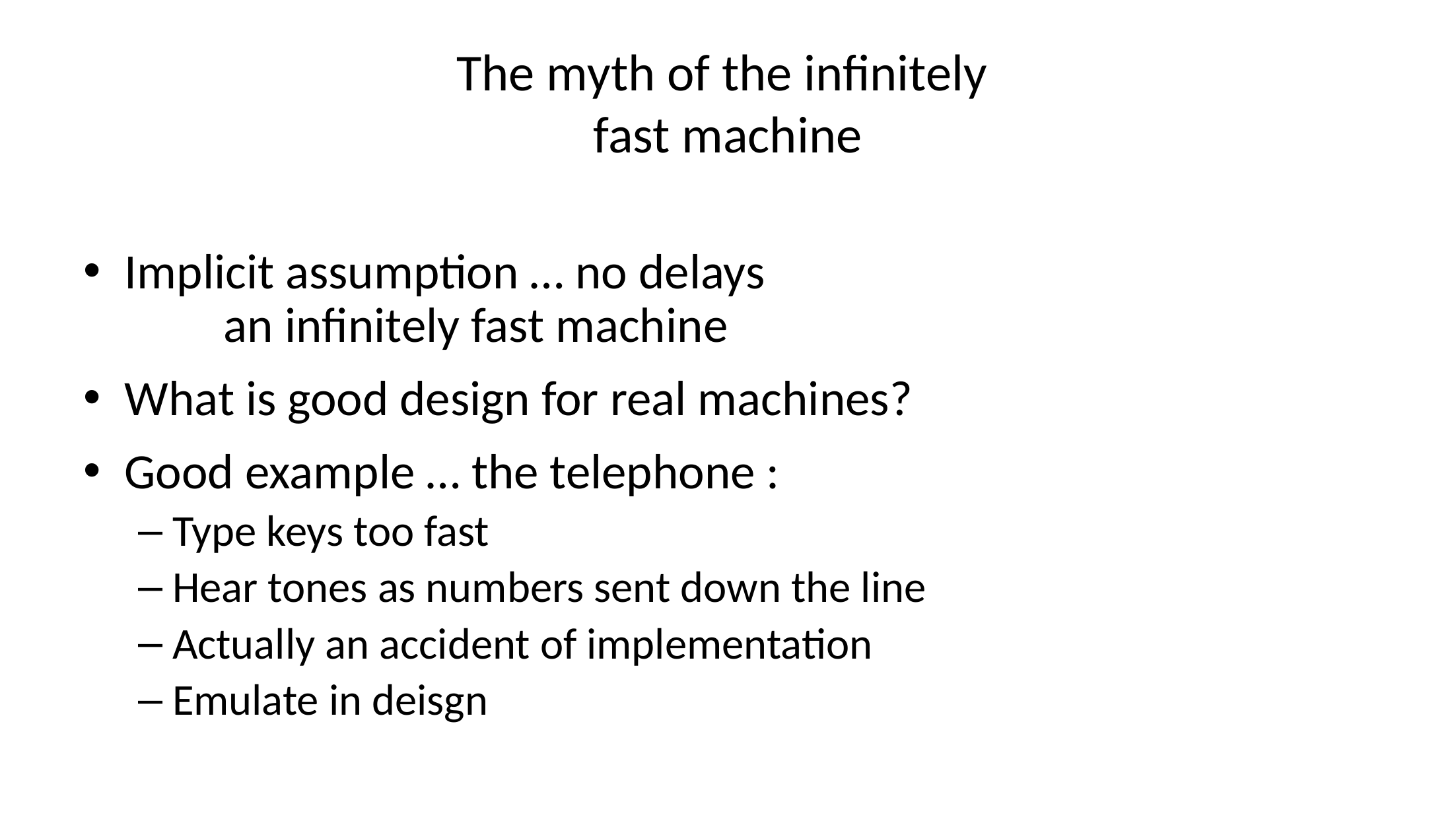

# The myth of the infinitely fast machine

Implicit assumption … no delays
	an infinitely fast machine
What is good design for real machines?
Good example … the telephone :
Type keys too fast
Hear tones as numbers sent down the line
Actually an accident of implementation
Emulate in deisgn